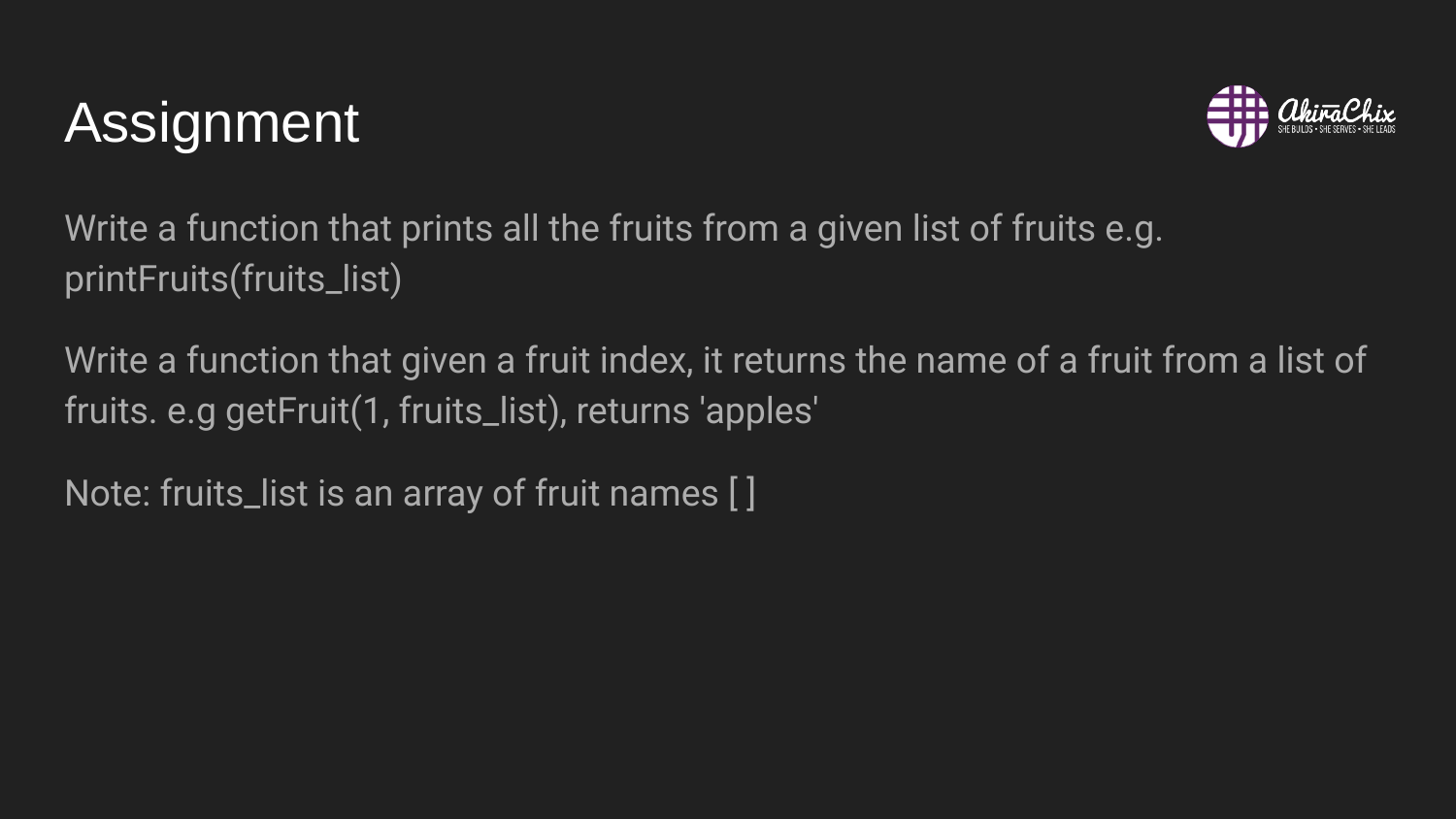

# Assignment
Write a function that prints all the fruits from a given list of fruits e.g. printFruits(fruits_list)
Write a function that given a fruit index, it returns the name of a fruit from a list of fruits. e.g getFruit(1, fruits_list), returns 'apples'
Note: fruits_list is an array of fruit names [ ]